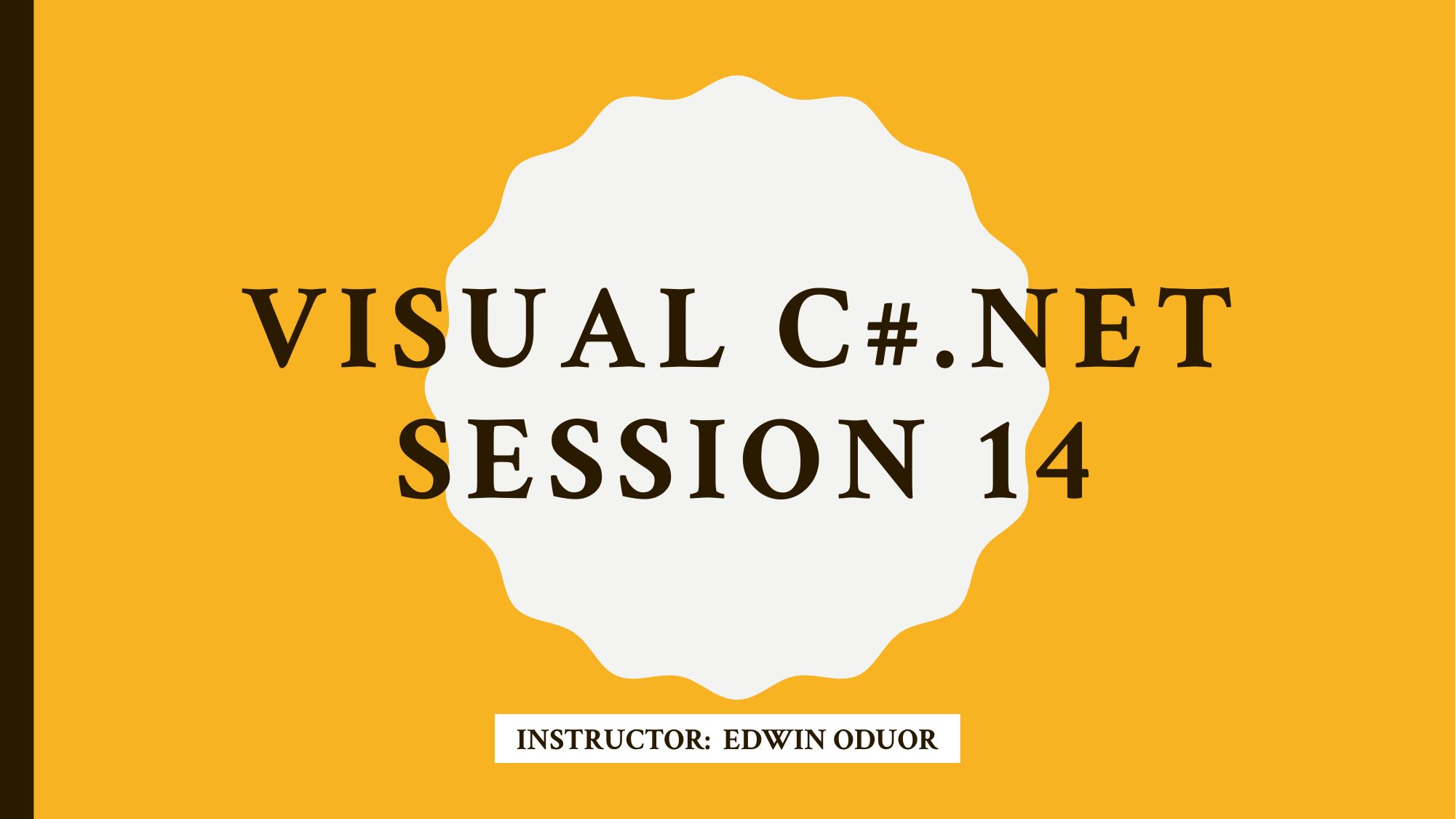

# VISUAL C#.NET session 14
Instructor:  Edwin oduor